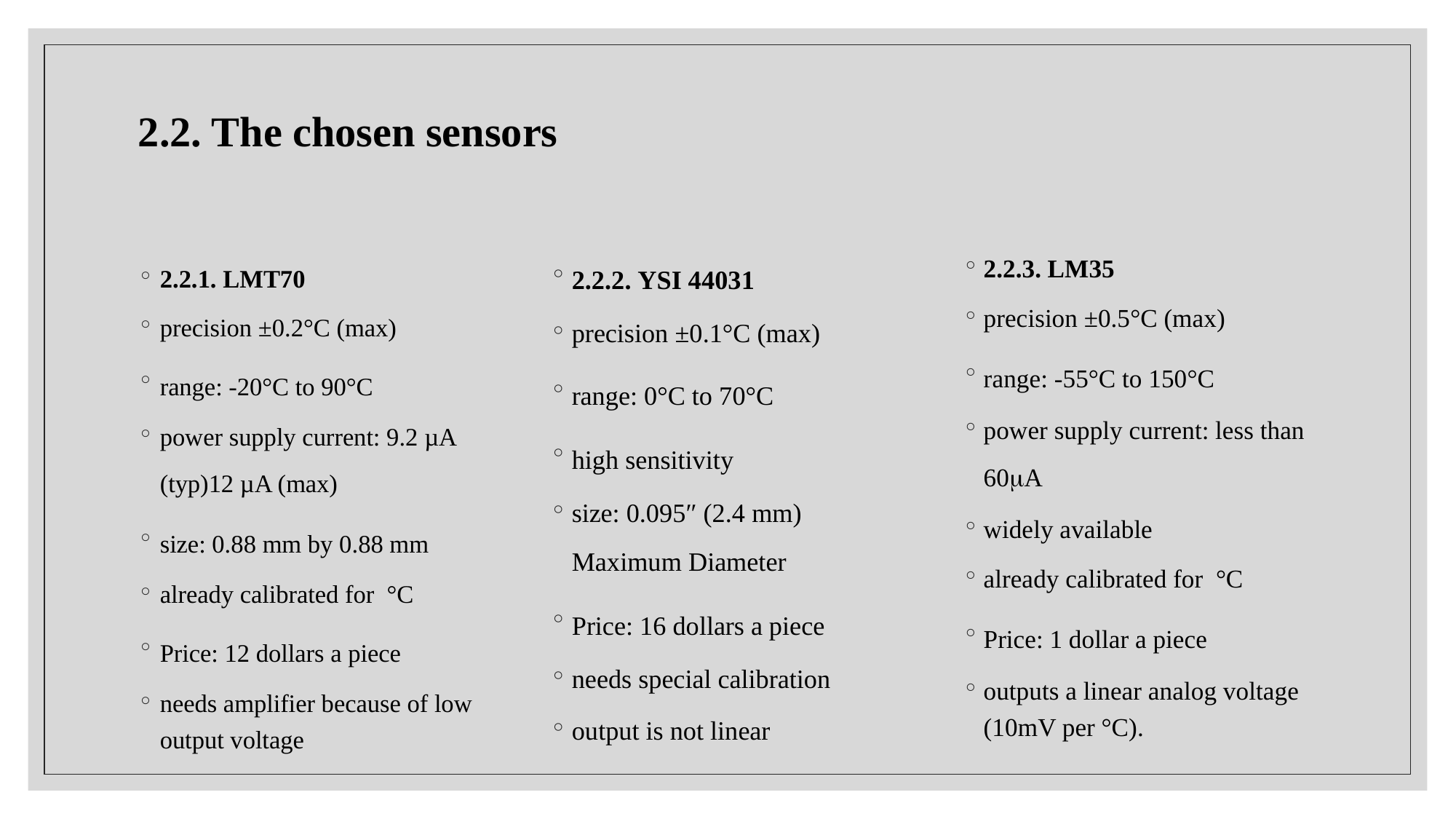

# 2.2. The chosen sensors
2.2.3. LM35
precision ±0.5°C (max)
range: -55°C to 150°C
power supply current: less than 60μA
widely available
already calibrated for  °C
Price: 1 dollar a piece
outputs a linear analog voltage (10mV per °C).

2.2.2. YSI 44031
precision ±0.1°C (max)
range: 0°C to 70°C
high sensitivity
size: 0.095″ (2.4 mm) Maximum Diameter
Price: 16 dollars a piece
needs special calibration
output is not linear

2.2.1. LMT70
precision ±0.2°C (max)
range: -20°C to 90°C
power supply current: 9.2 µA (typ)12 µA (max)
size: 0.88 mm by 0.88 mm
already calibrated for  °C
Price: 12 dollars a piece
needs amplifier because of low output voltage